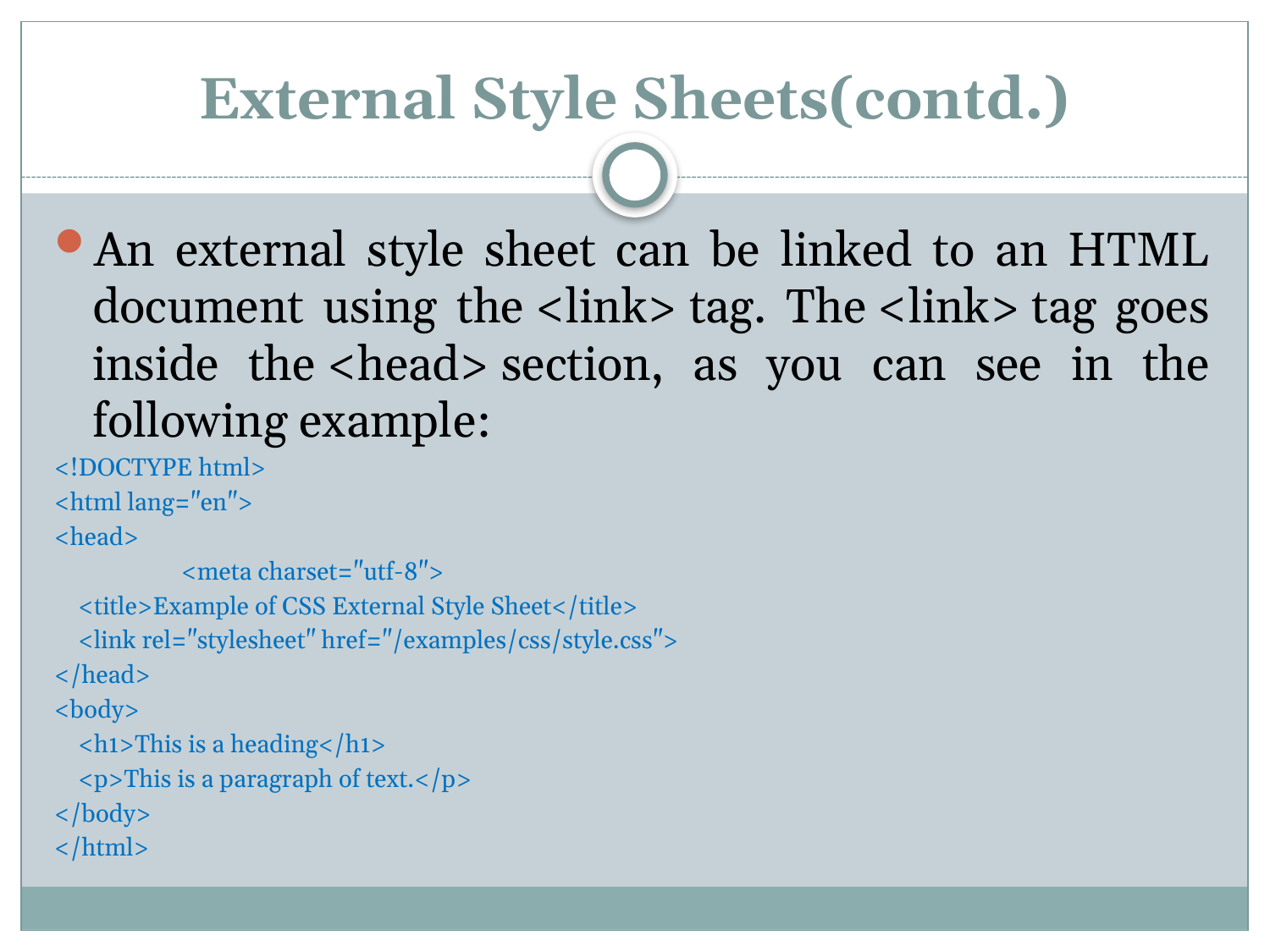

# External Style Sheets(contd.)
An external style sheet can be linked to an HTML document using the <link> tag. The <link> tag goes inside the <head> section, as you can see in the following example:
<!DOCTYPE html>
<html lang="en">
<head>
	<meta charset="utf-8">
    <title>Example of CSS External Style Sheet</title>
    <link rel="stylesheet" href="/examples/css/style.css">
</head>
<body>
    <h1>This is a heading</h1>
    <p>This is a paragraph of text.</p>
</body>
</html>